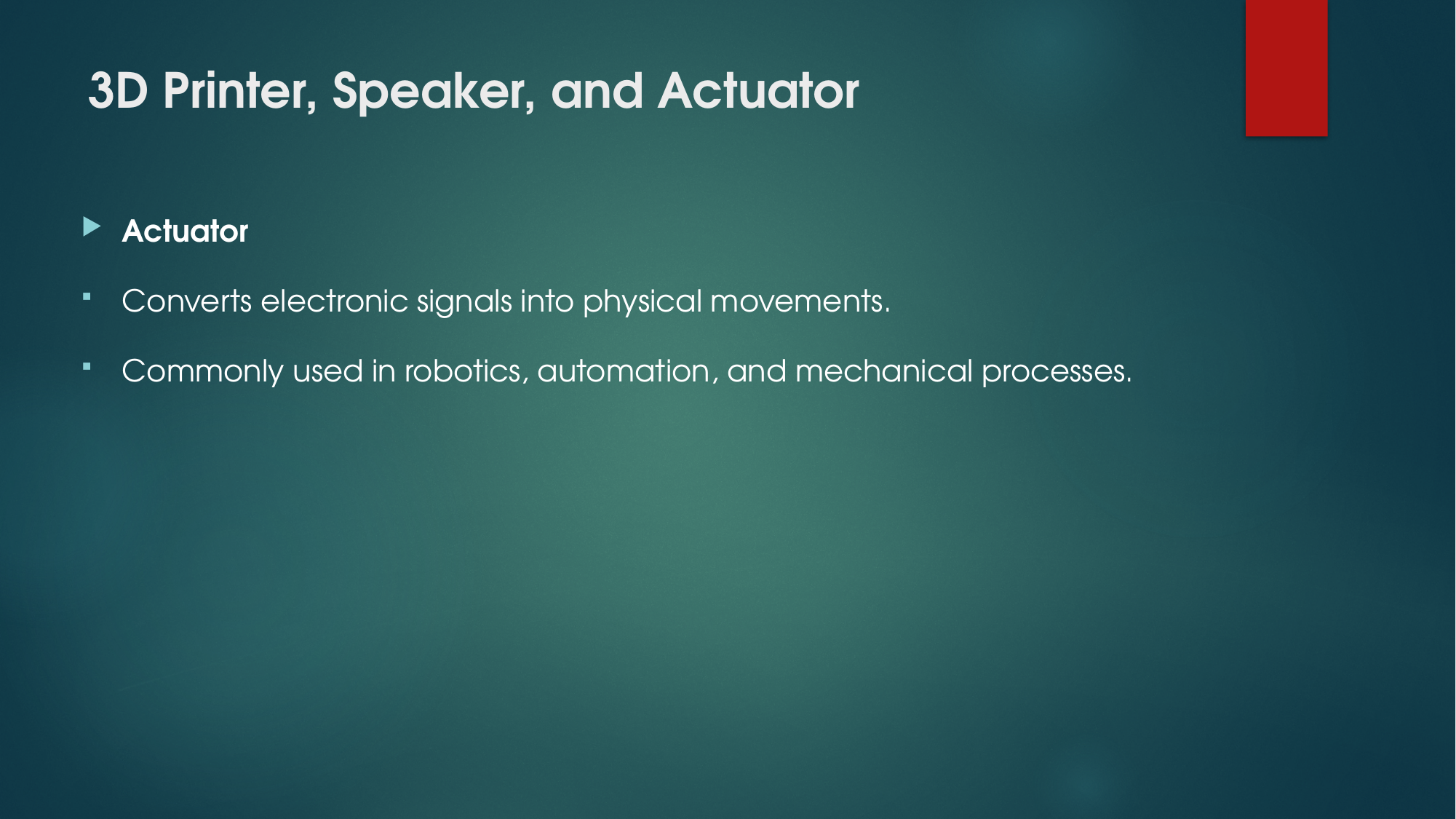

# 3D Printer, Speaker, and Actuator
Actuator
Converts electronic signals into physical movements.
Commonly used in robotics, automation, and mechanical processes.